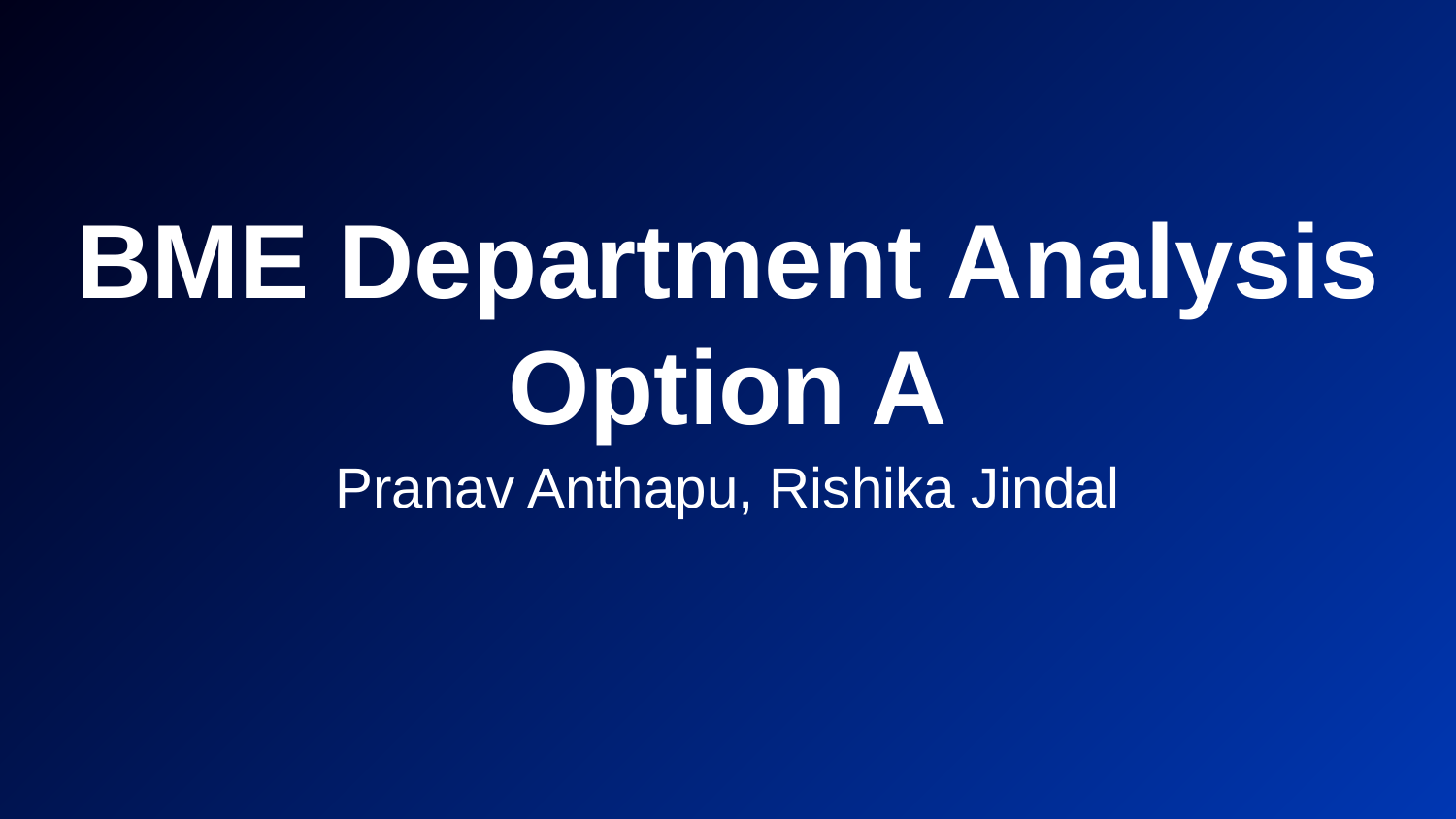

# BME Department Analysis
Option A
Pranav Anthapu, Rishika Jindal